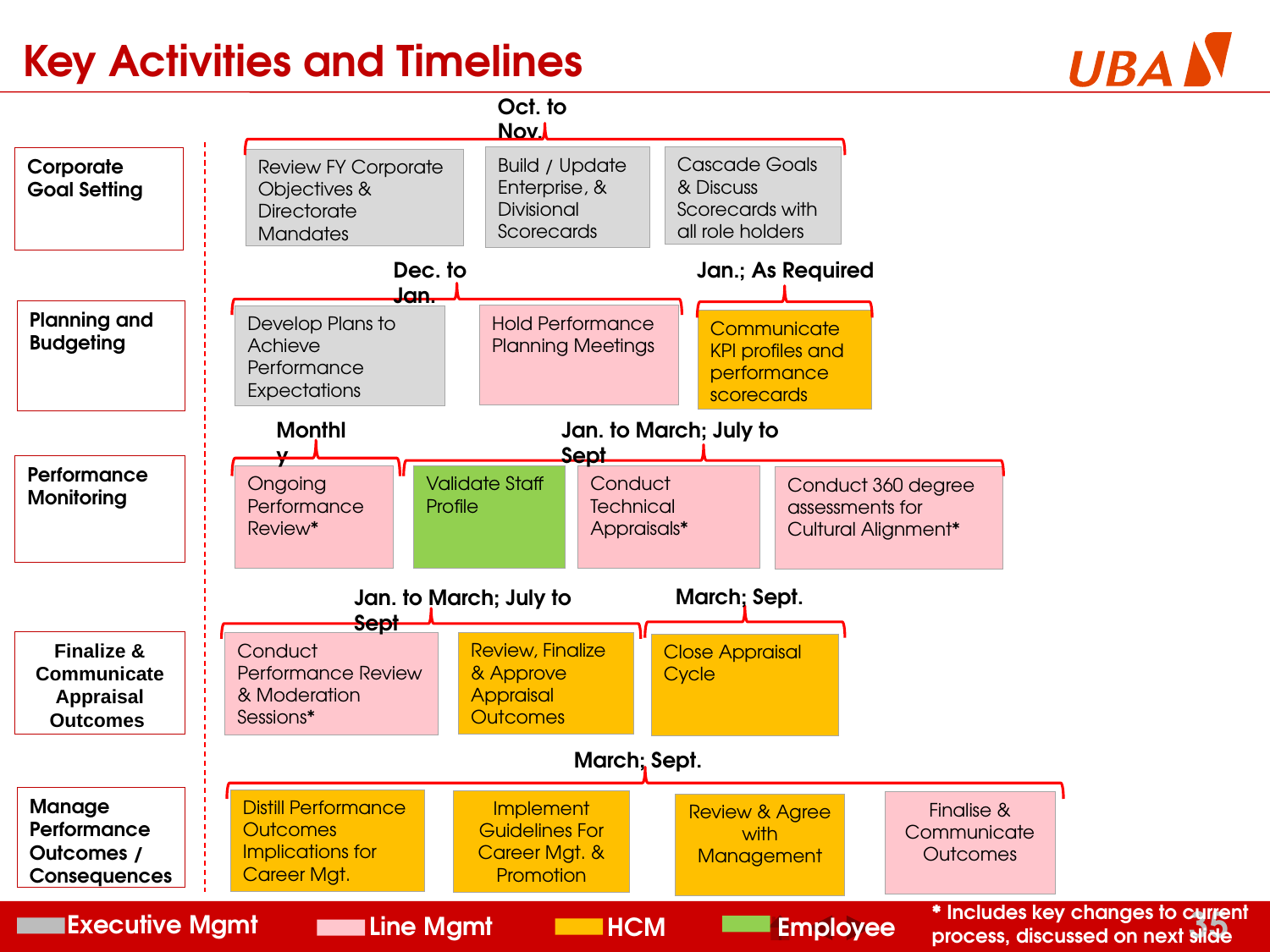

# Key Activities and Timelines

Oct. to Nov.
Cascade Goals & Discuss Scorecards with all role holders
Build / Update  Enterprise, & Divisional   Scorecards
Corporate Goal Setting
Review FY Corporate Objectives & Directorate Mandates

Dec. to Jan.
Jan.; As Required
Planning and Budgeting
Hold Performance Planning Meetings
Develop Plans to Achieve Performance Expectations
Communicate KPI profiles and performance scorecards

Monthly
Jan. to March; July to Sept

Performance Monitoring
Ongoing Performance Review*
Validate Staff Profile
Conduct  Technical Appraisals*
Conduct 360 degree assessments for Cultural Alignment*

March; Sept.
Jan. to March; July to Sept
Finalize & Communicate Appraisal Outcomes
Review, Finalize  & Approve Appraisal Outcomes
Conduct Performance Review & Moderation Sessions*
Close Appraisal  Cycle
March; Sept.
Manage Performance Outcomes / Consequences
Distill Performance Outcomes Implications for Career Mgt.
Implement Guidelines For Career Mgt. & Promotion
Finalise & Communicate
Outcomes
Review & Agree with Management
* Includes key changes to current process, discussed on next slide
Executive Mgmt
Line Mgmt
HCM
Employee